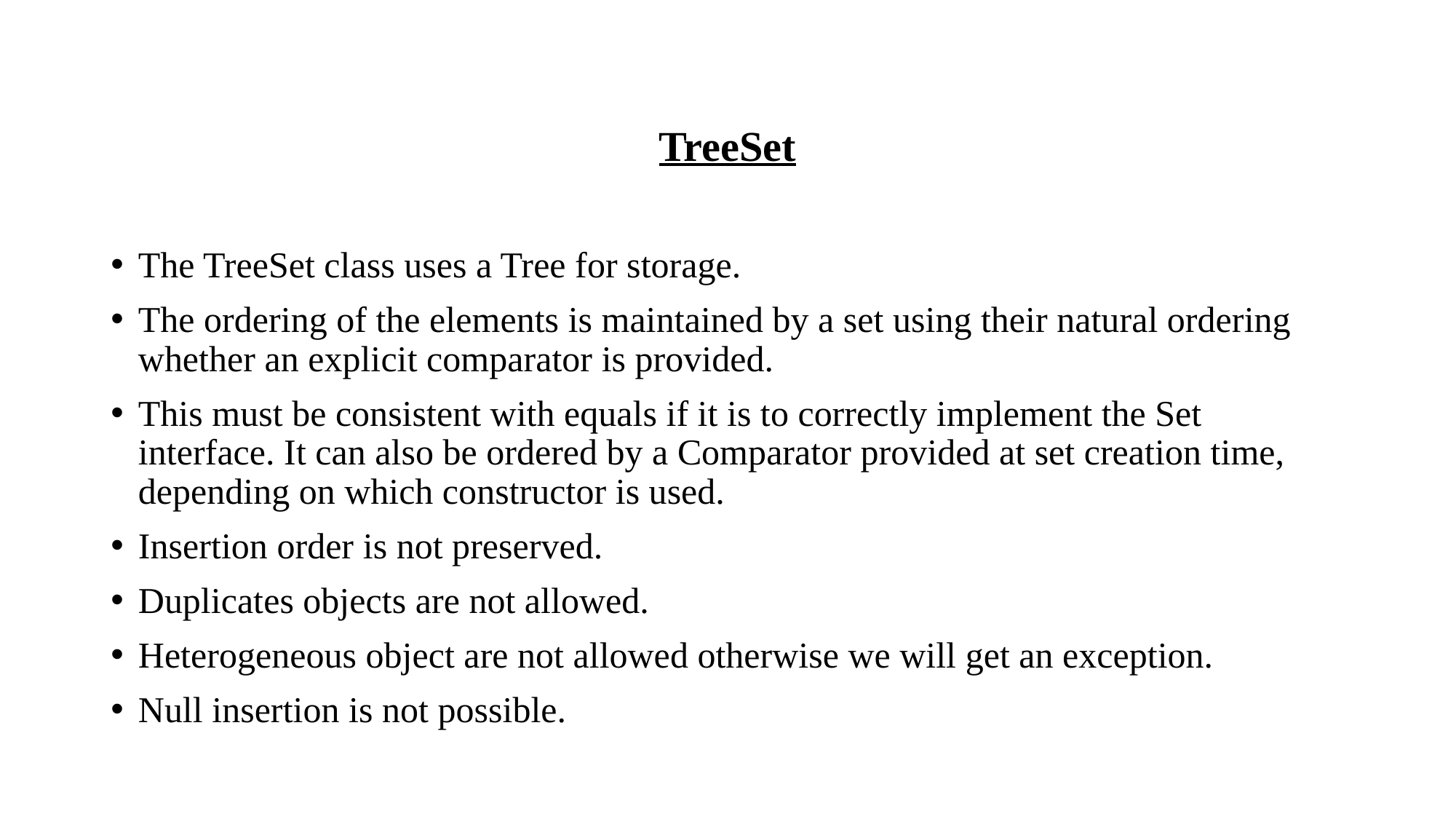

TreeSet

The TreeSet class uses a Tree for storage.
The ordering of the elements is maintained by a set using their natural ordering whether an explicit comparator is provided.
This must be consistent with equals if it is to correctly implement the Set interface. It can also be ordered by a Comparator provided at set creation time, depending on which constructor is used.
Insertion order is not preserved.
Duplicates objects are not allowed.
Heterogeneous object are not allowed otherwise we will get an exception.
Null insertion is not possible.